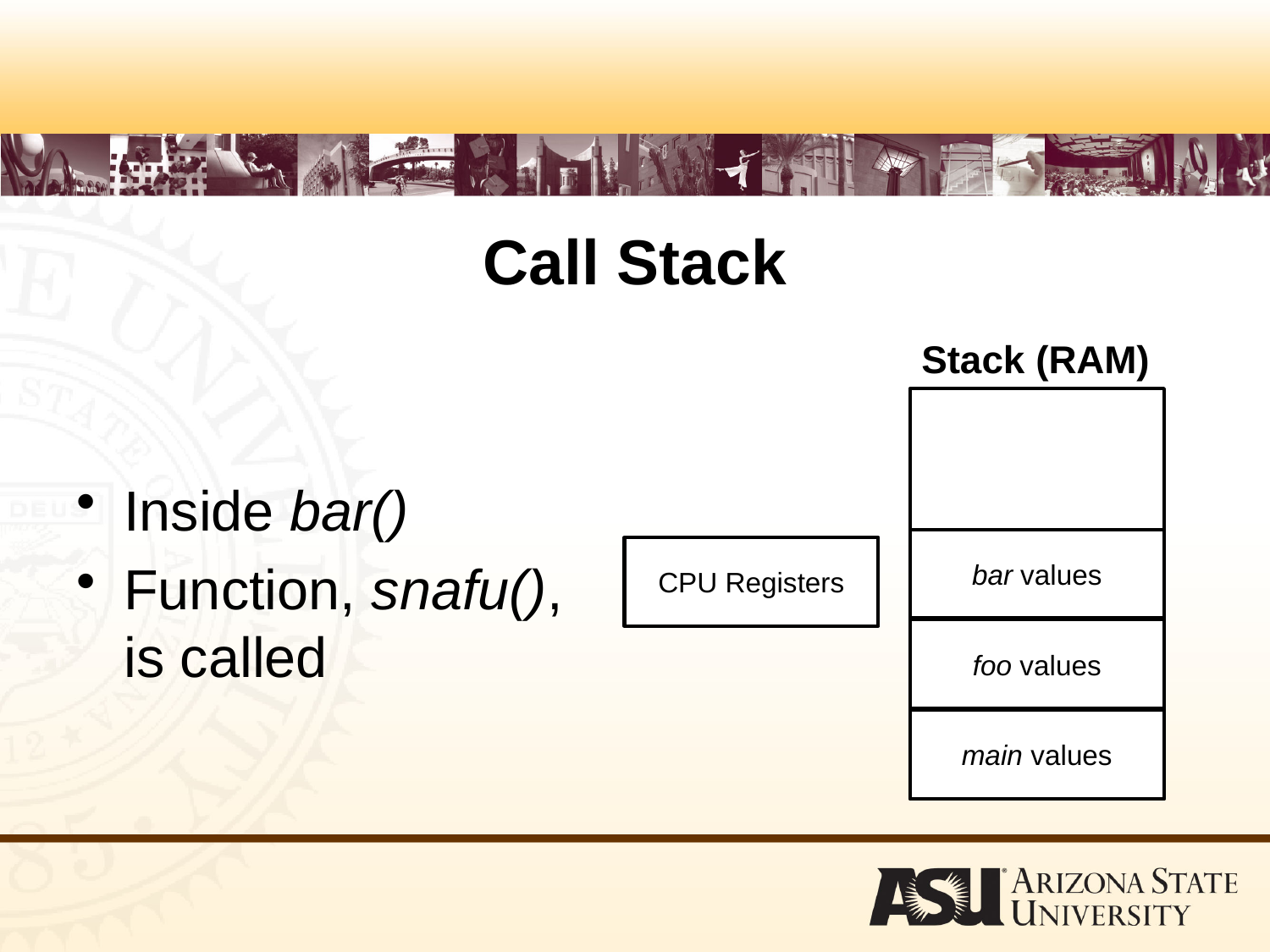

# Call Stack
Stack (RAM)
Inside bar()
Function, snafu(), is called

bar values
CPU Registers
foo values
main values